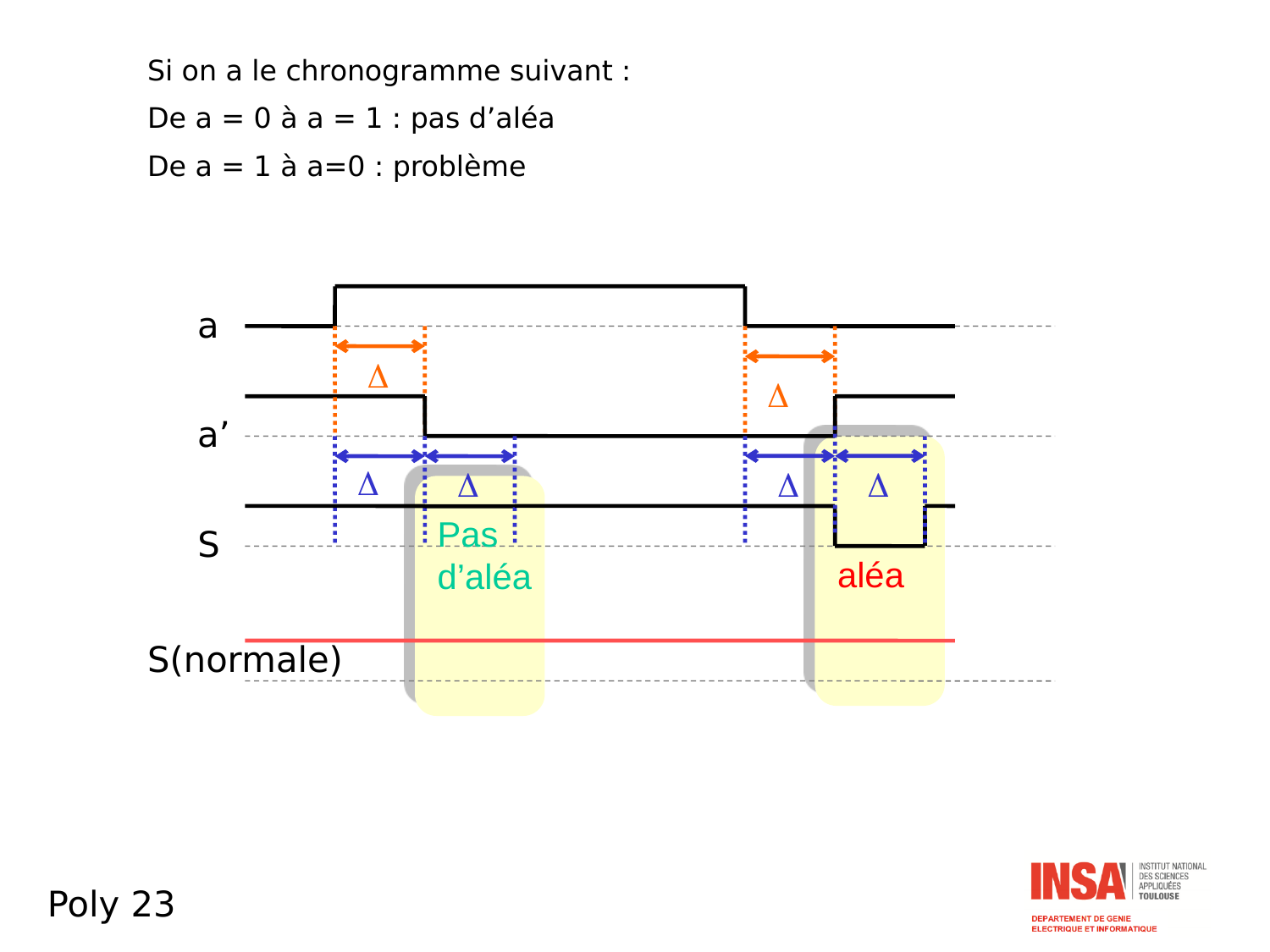

Si on a le chronogramme suivant :
De a = 0 à a = 1 : pas d’aléa
De a = 1 à a=0 : problème

a

Δ

Δ

a’

Δ
Δ

Δ

Δ

Pas d’aléa

S

aléa

S(normale)

Poly 23